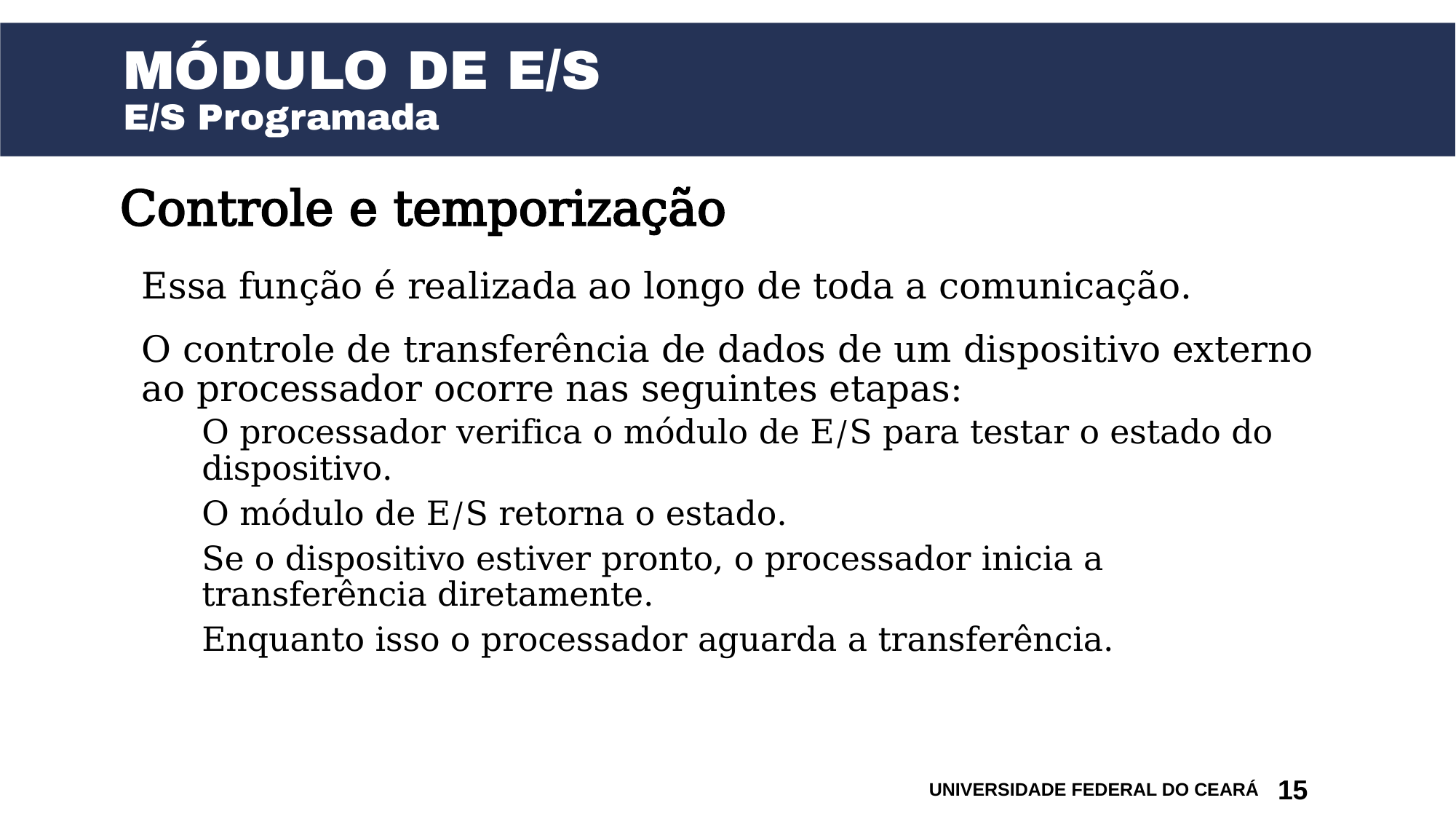

# Módulo de e/s E/S Programada
Controle e temporização
Essa função é realizada ao longo de toda a comunicação.
O controle de transferência de dados de um dispositivo externo ao processador ocorre nas seguintes etapas:
O processador verifica o módulo de E/S para testar o estado do dispositivo.
O módulo de E/S retorna o estado.
Se o dispositivo estiver pronto, o processador inicia a transferência diretamente.
Enquanto isso o processador aguarda a transferência.

UNIVERSIDADE FEDERAL DO CEARÁ
15